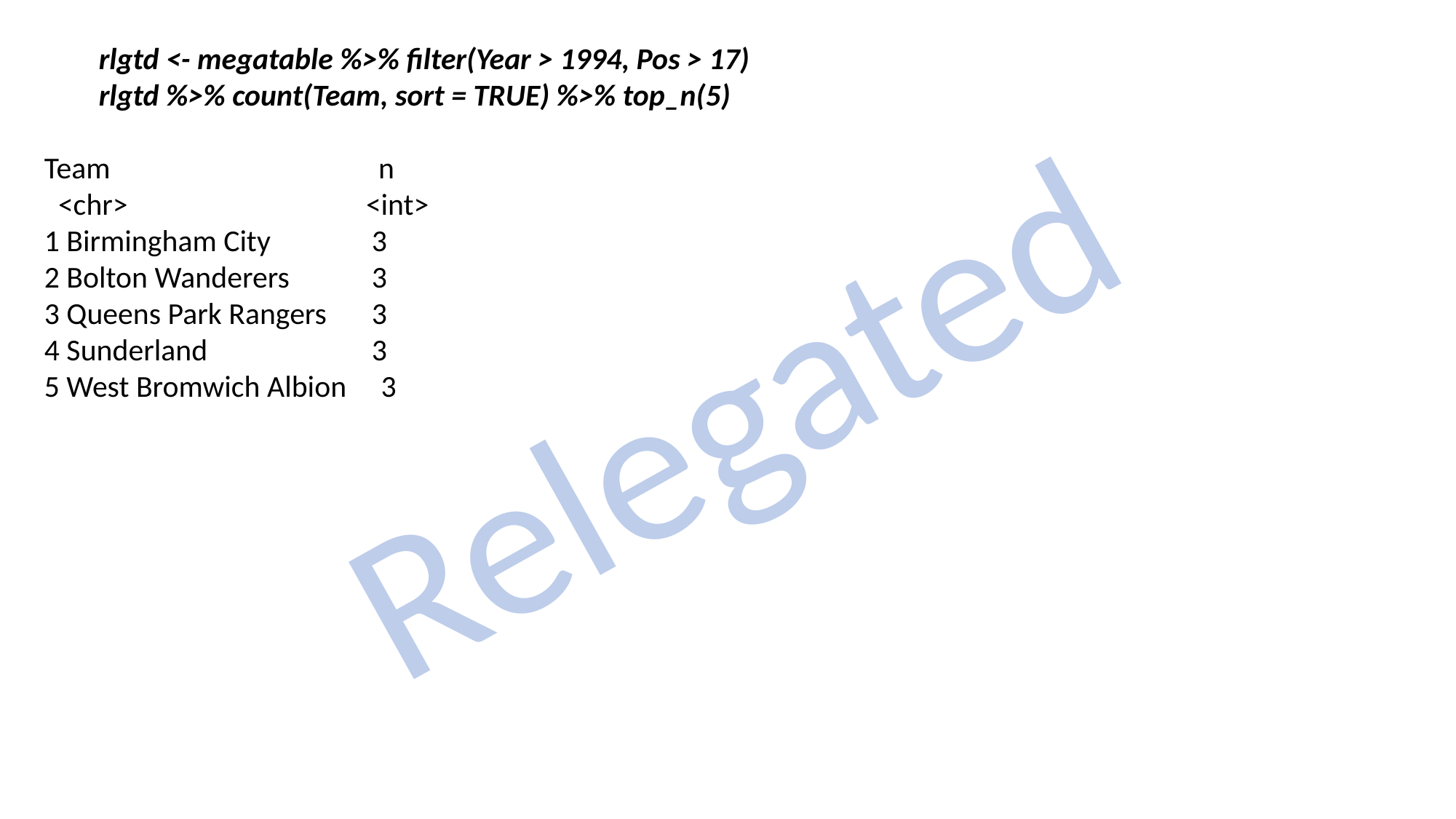

rlgtd <- megatable %>% filter(Year > 1994, Pos > 17)
rlgtd %>% count(Team, sort = TRUE) %>% top_n(5)

Team                    		 n
  <chr>               	               <int>
1 Birmingham City          	3
2 Bolton Wanderers         	3
3 Queens Park Rangers      	3
4 Sunderland               	3
5 West Bromwich Albion     3

Relegated